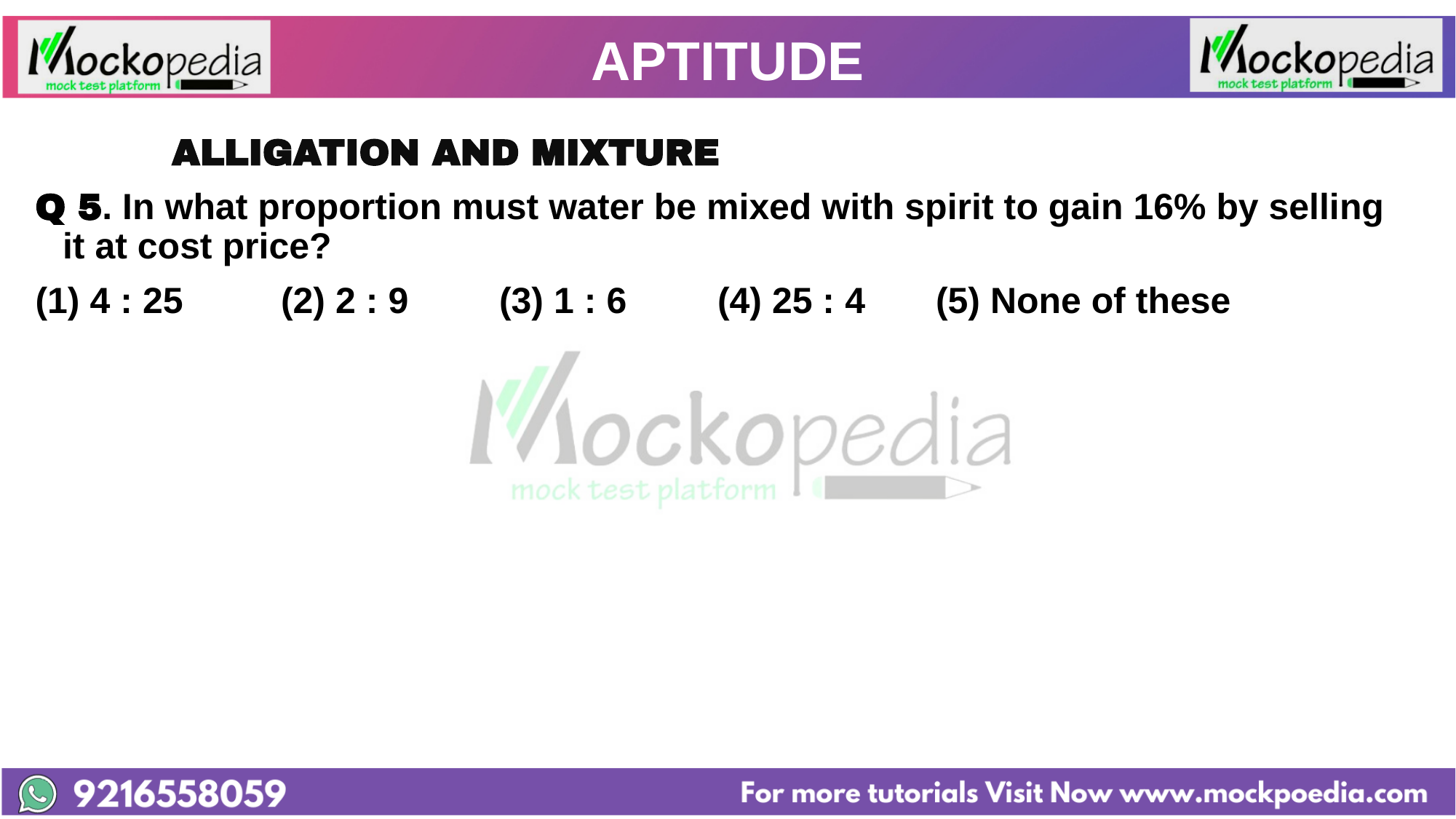

# APTITUDE
		ALLIGATION AND MIXTURE
Q 5. In what proportion must water be mixed with spirit to gain 16% by selling it at cost price?
(1) 4 : 25 	(2) 2 : 9 	(3) 1 : 6 	(4) 25 : 4 	(5) None of these